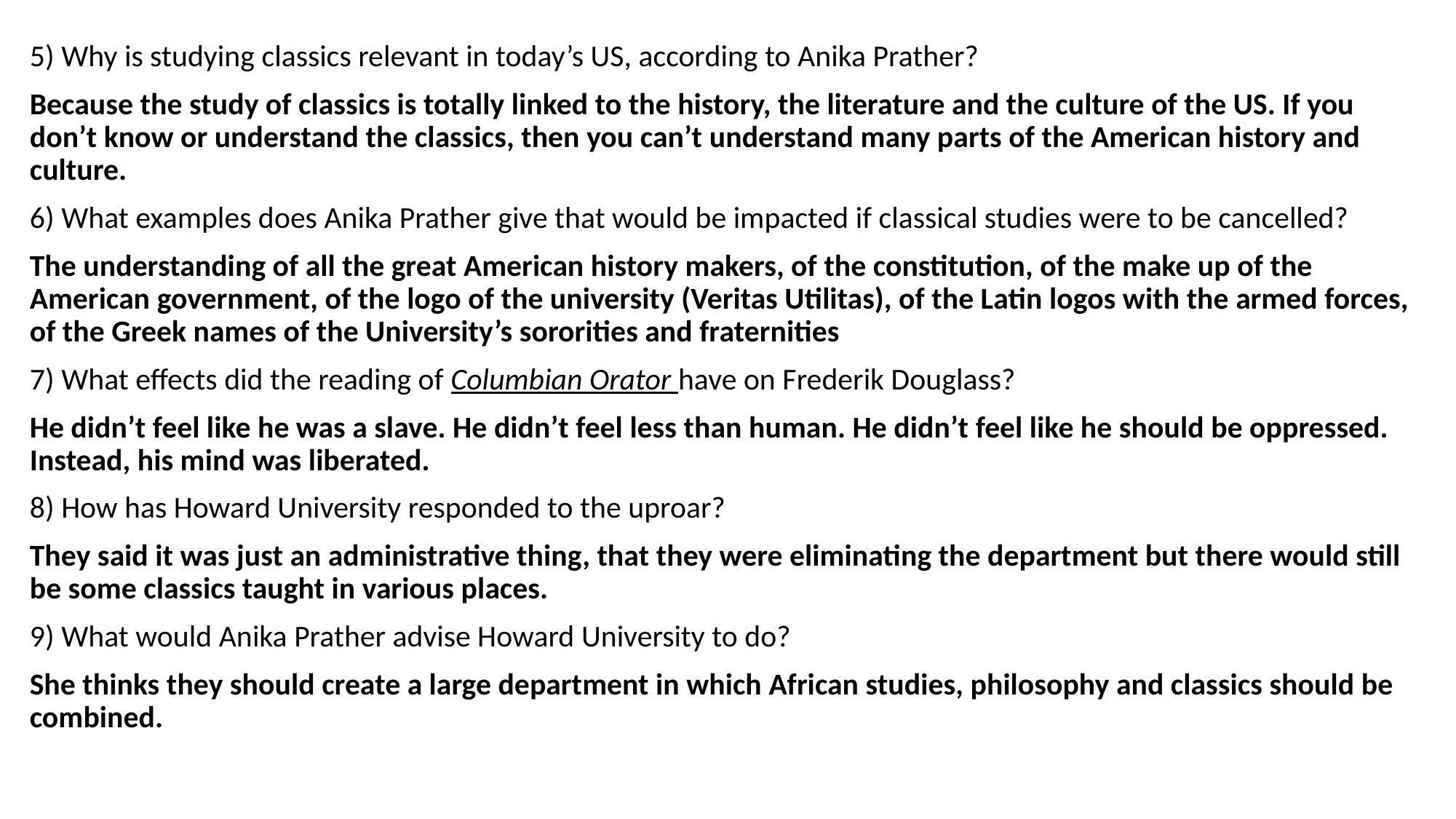

5) Why is studying classics relevant in today’s US, according to Anika Prather?
Because the study of classics is totally linked to the history, the literature and the culture of the US. If you don’t know or understand the classics, then you can’t understand many parts of the American history and culture.
6) What examples does Anika Prather give that would be impacted if classical studies were to be cancelled?
The understanding of all the great American history makers, of the constitution, of the make up of the American government, of the logo of the university (Veritas Utilitas), of the Latin logos with the armed forces, of the Greek names of the University’s sororities and fraternities
7) What effects did the reading of Columbian Orator have on Frederik Douglass?
He didn’t feel like he was a slave. He didn’t feel less than human. He didn’t feel like he should be oppressed. Instead, his mind was liberated.
8) How has Howard University responded to the uproar?
They said it was just an administrative thing, that they were eliminating the department but there would still be some classics taught in various places.
9) What would Anika Prather advise Howard University to do?
She thinks they should create a large department in which African studies, philosophy and classics should be combined.